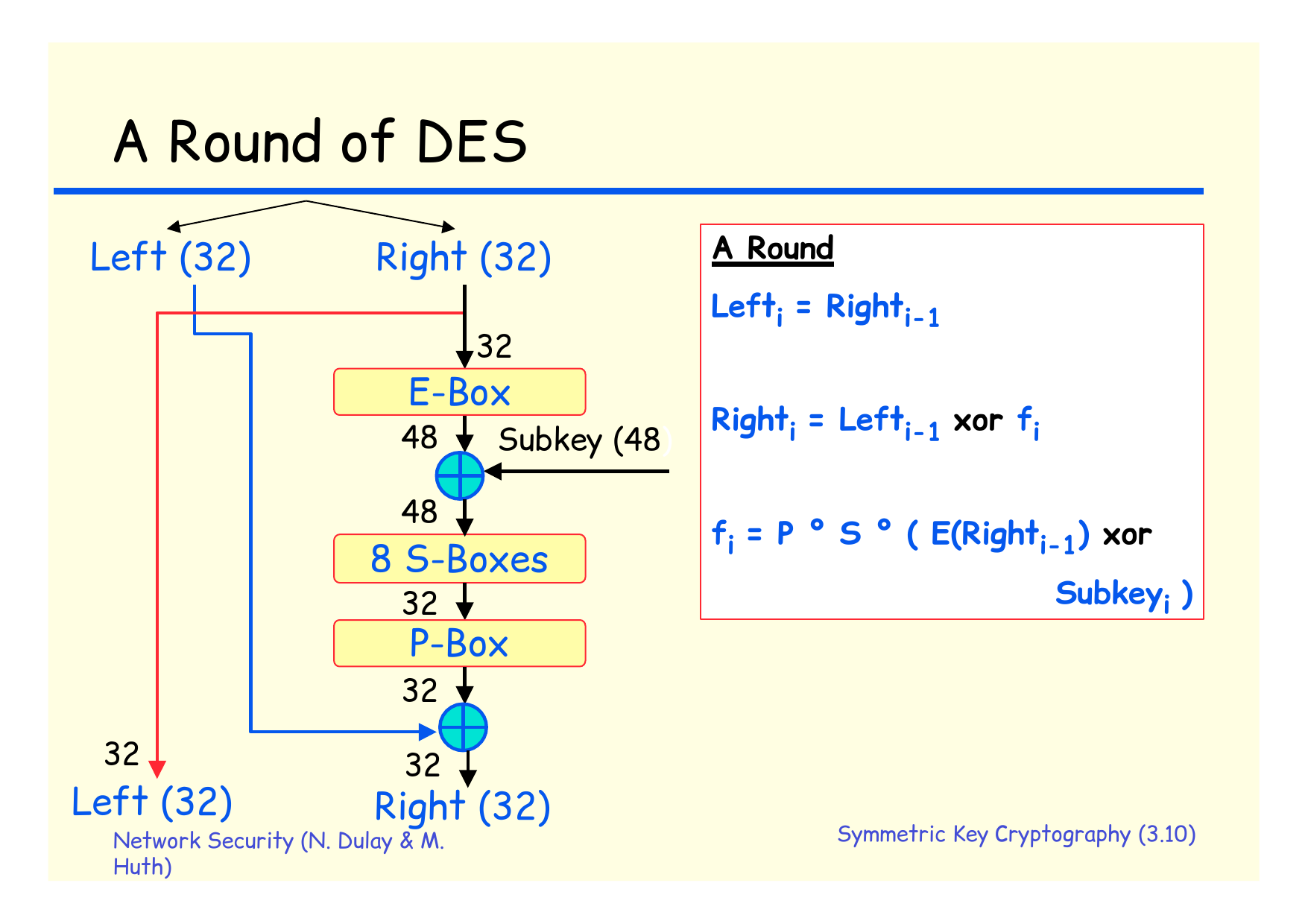

# A Round of DES

A Round
Lefti = Righti-1

Righti = Lefti-1 xor fi

fi = P º S º ( E(Righti-1) xor
Subkeyi )
Left (32)
Right (32)

32

E-Box

48
Subkey (48)

48

8 S-Boxes
32
P-Box

32

32
32

Left (32)
Right (32)
Symmetric Key Cryptography (3.10)
Network Security (N. Dulay & M.
Huth)